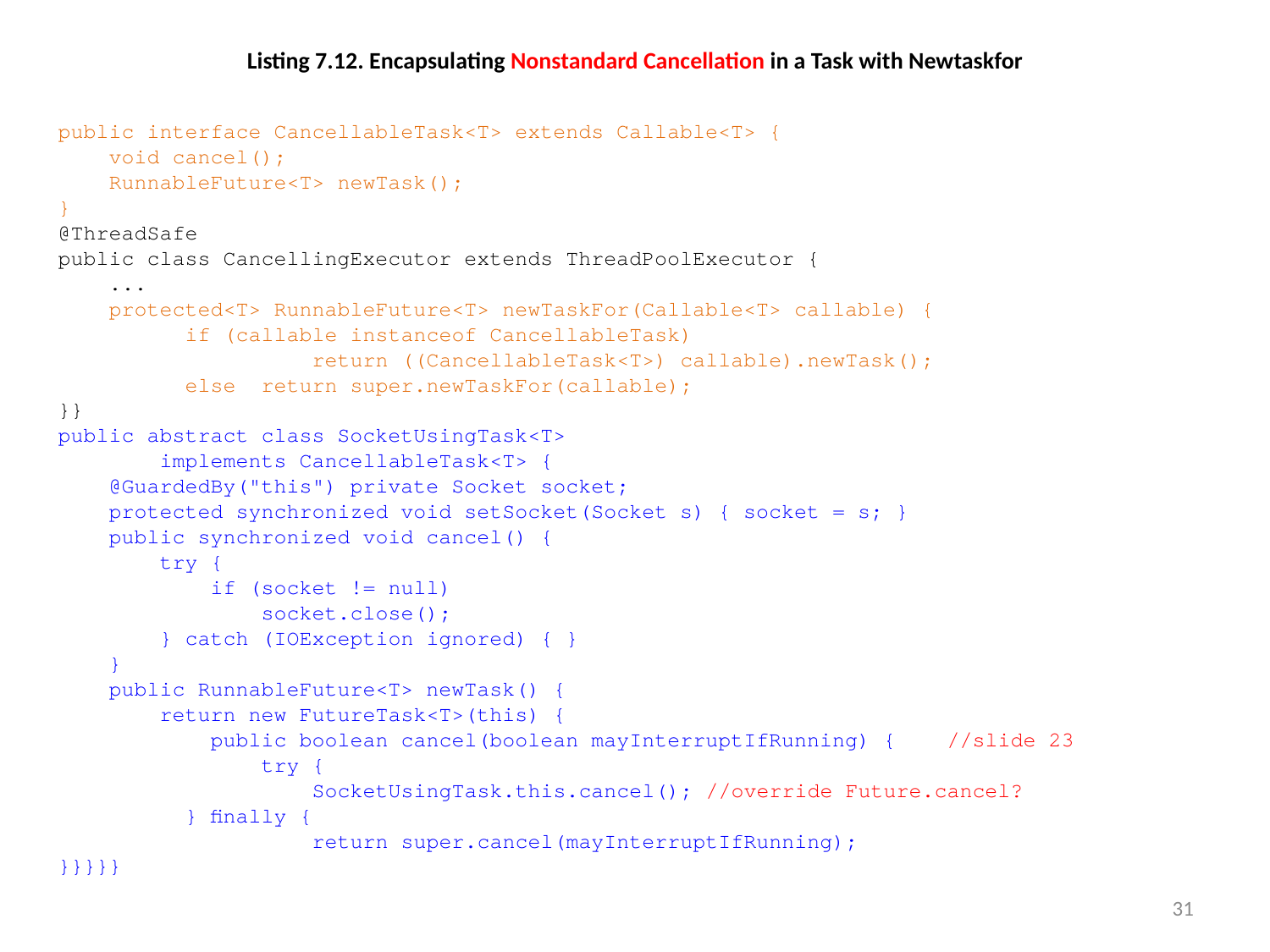

# Listing 7.12. Encapsulating Nonstandard Cancellation in a Task with Newtaskfor
public interface CancellableTask<T> extends Callable<T> {
    void cancel();
    RunnableFuture<T> newTask();
}
@ThreadSafe
public class CancellingExecutor extends ThreadPoolExecutor {
    ...
    protected<T> RunnableFuture<T> newTaskFor(Callable<T> callable) {
	if (callable instanceof CancellableTask)
    		return ((CancellableTask<T>) callable).newTask();
	else  return super.newTaskFor(callable);
}}
public abstract class SocketUsingTask<T>
        implements CancellableTask<T> {
    @GuardedBy("this") private Socket socket;
    protected synchronized void setSocket(Socket s) { socket = s; }
    public synchronized void cancel() {
        try {
            if (socket != null)
                socket.close();
        } catch (IOException ignored) { }
    }
    public RunnableFuture<T> newTask() {
        return new FutureTask<T>(this) {
            public boolean cancel(boolean mayInterruptIfRunning) {	//slide 23
                try {
		SocketUsingTask.this.cancel(); //override Future.cancel?
	} finally {
    		return super.cancel(mayInterruptIfRunning);
}}}}}
31